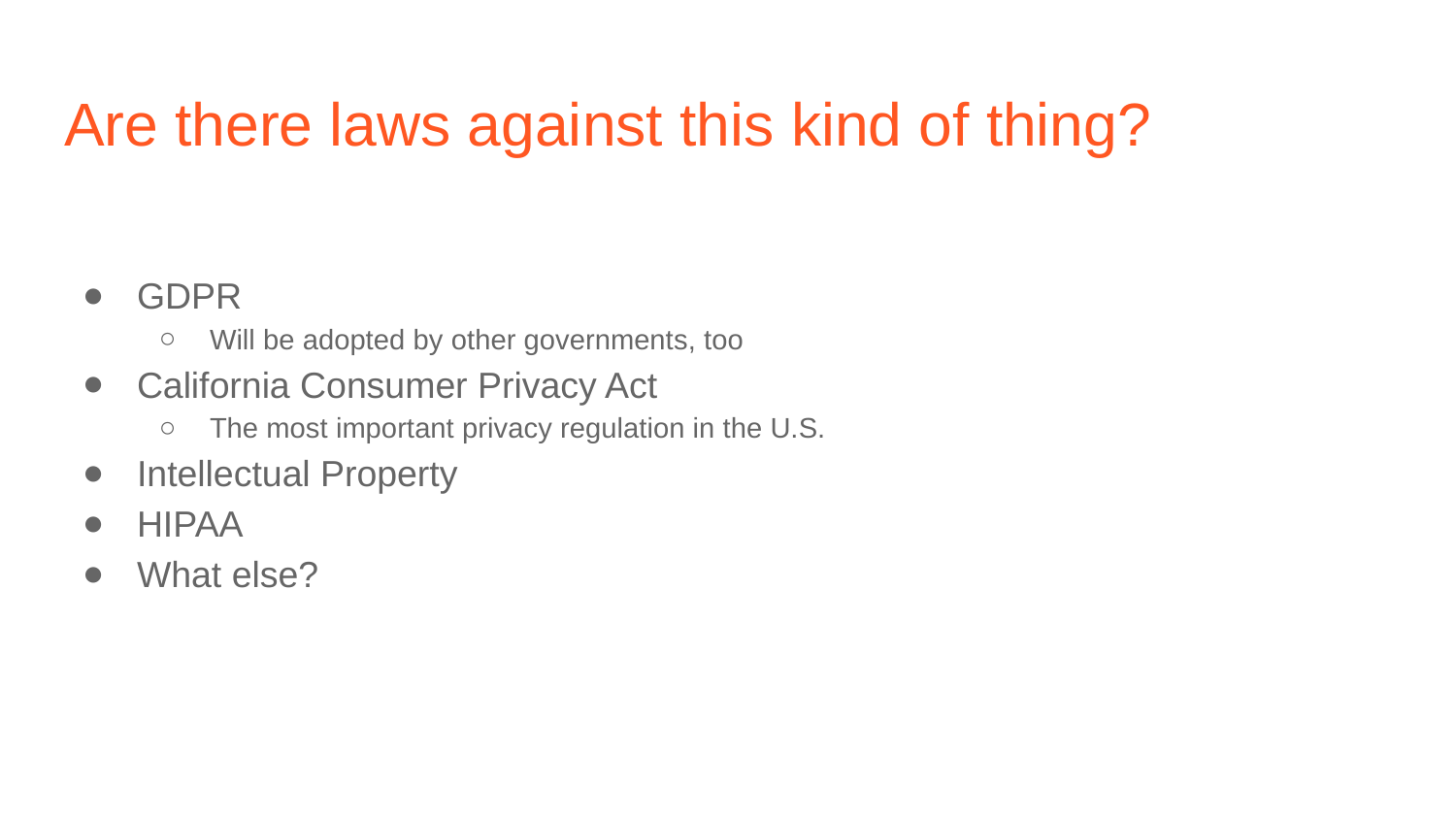

# Are there laws against this kind of thing?
GDPR
Will be adopted by other governments, too
California Consumer Privacy Act
The most important privacy regulation in the U.S.
Intellectual Property
HIPAA
What else?